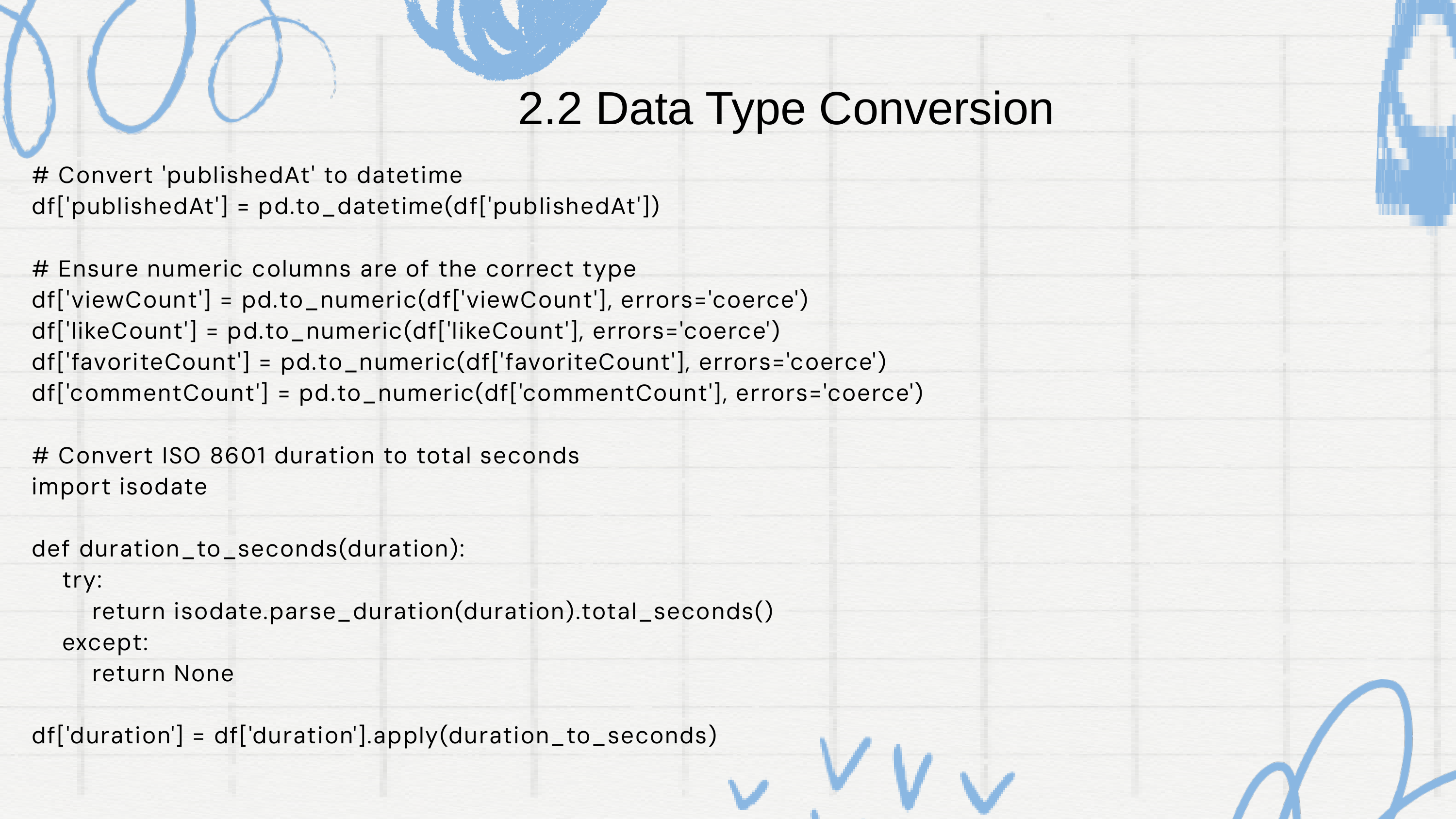

2.2 Data Type Conversion

# Convert 'publishedAt' to datetime
df['publishedAt'] = pd.to_datetime(df['publishedAt'])

# Ensure numeric columns are of the correct type
df['viewCount'] = pd.to_numeric(df['viewCount'], errors='coerce')
df['likeCount'] = pd.to_numeric(df['likeCount'], errors='coerce')
df['favoriteCount'] = pd.to_numeric(df['favoriteCount'], errors='coerce')
df['commentCount'] = pd.to_numeric(df['commentCount'], errors='coerce')

# Convert ISO 8601 duration to total seconds
import isodate

def duration_to_seconds(duration):
    try:
        return isodate.parse_duration(duration).total_seconds()
    except:
        return None

df['duration'] = df['duration'].apply(duration_to_seconds)